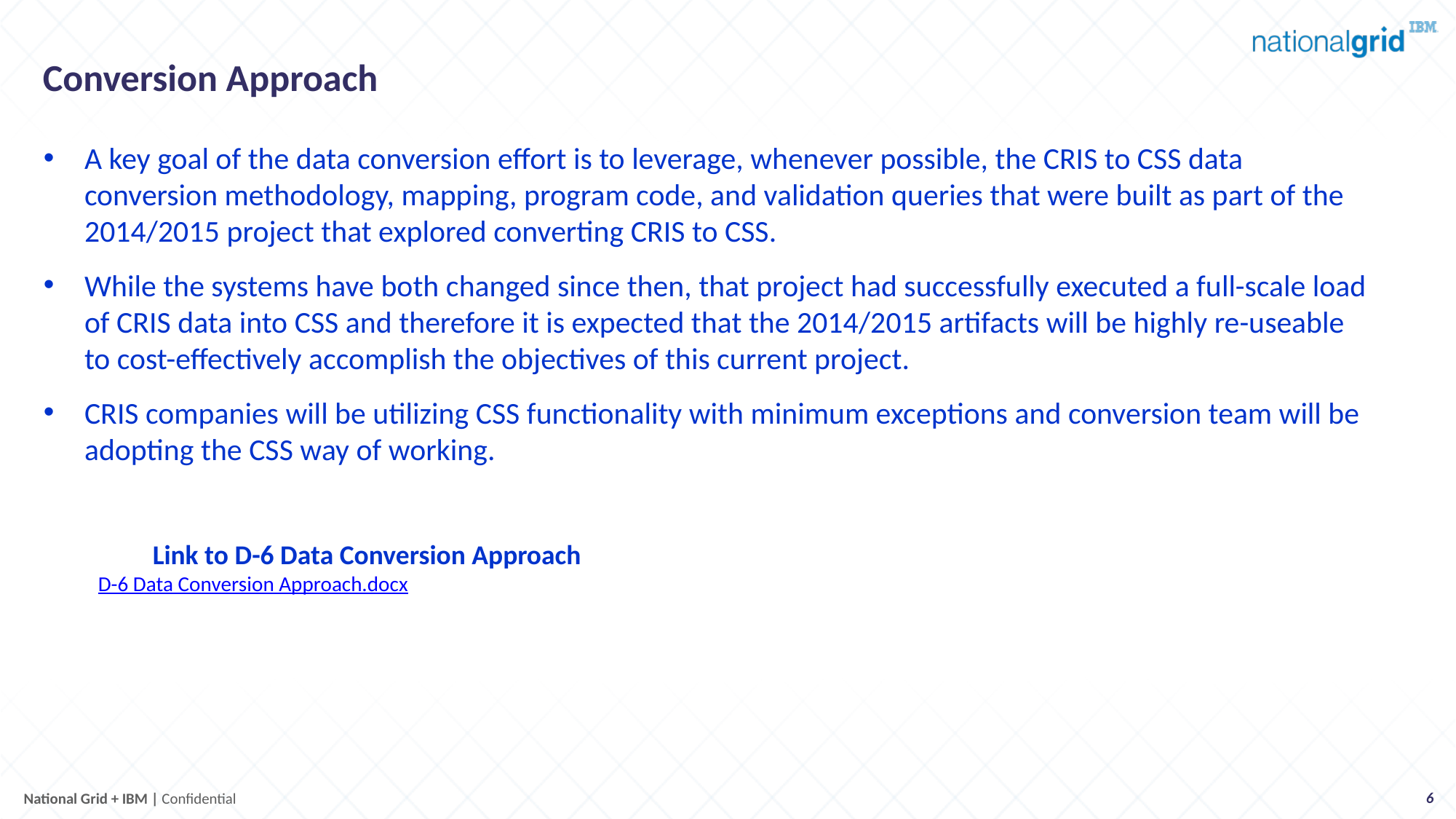

# Conversion Approach
A key goal of the data conversion effort is to leverage, whenever possible, the CRIS to CSS data conversion methodology, mapping, program code, and validation queries that were built as part of the 2014/2015 project that explored converting CRIS to CSS.
While the systems have both changed since then, that project had successfully executed a full-scale load of CRIS data into CSS and therefore it is expected that the 2014/2015 artifacts will be highly re-useable to cost-effectively accomplish the objectives of this current project.
CRIS companies will be utilizing CSS functionality with minimum exceptions and conversion team will be adopting the CSS way of working.

	Link to D-6 Data Conversion Approach
D-6 Data Conversion Approach.docx